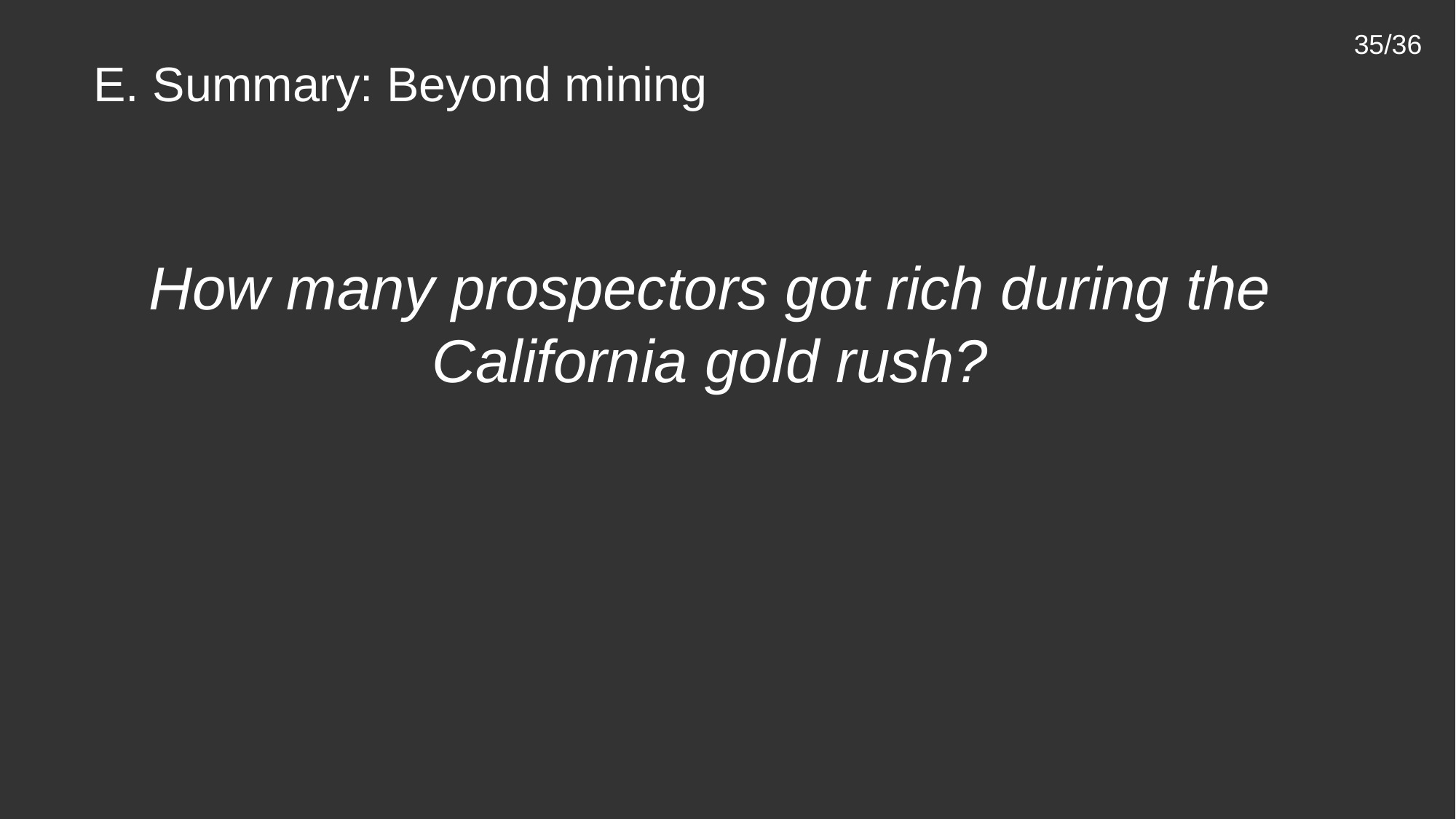

35/36
E. Summary: Beyond mining
How many prospectors got rich during the California gold rush?